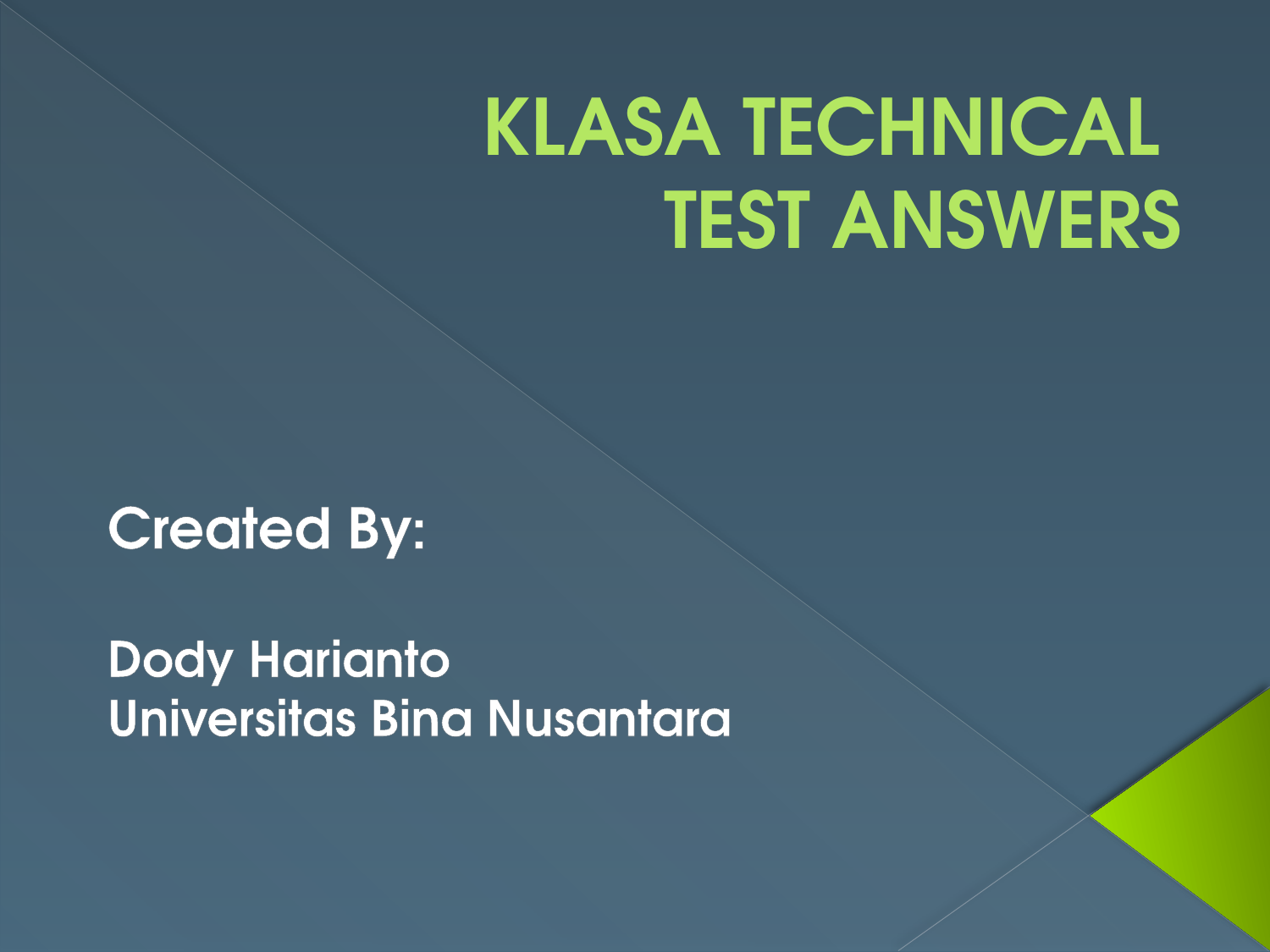

# KLASA TECHNICAL TEST ANSWERS
Created By:

Dody Harianto
Universitas Bina Nusantara